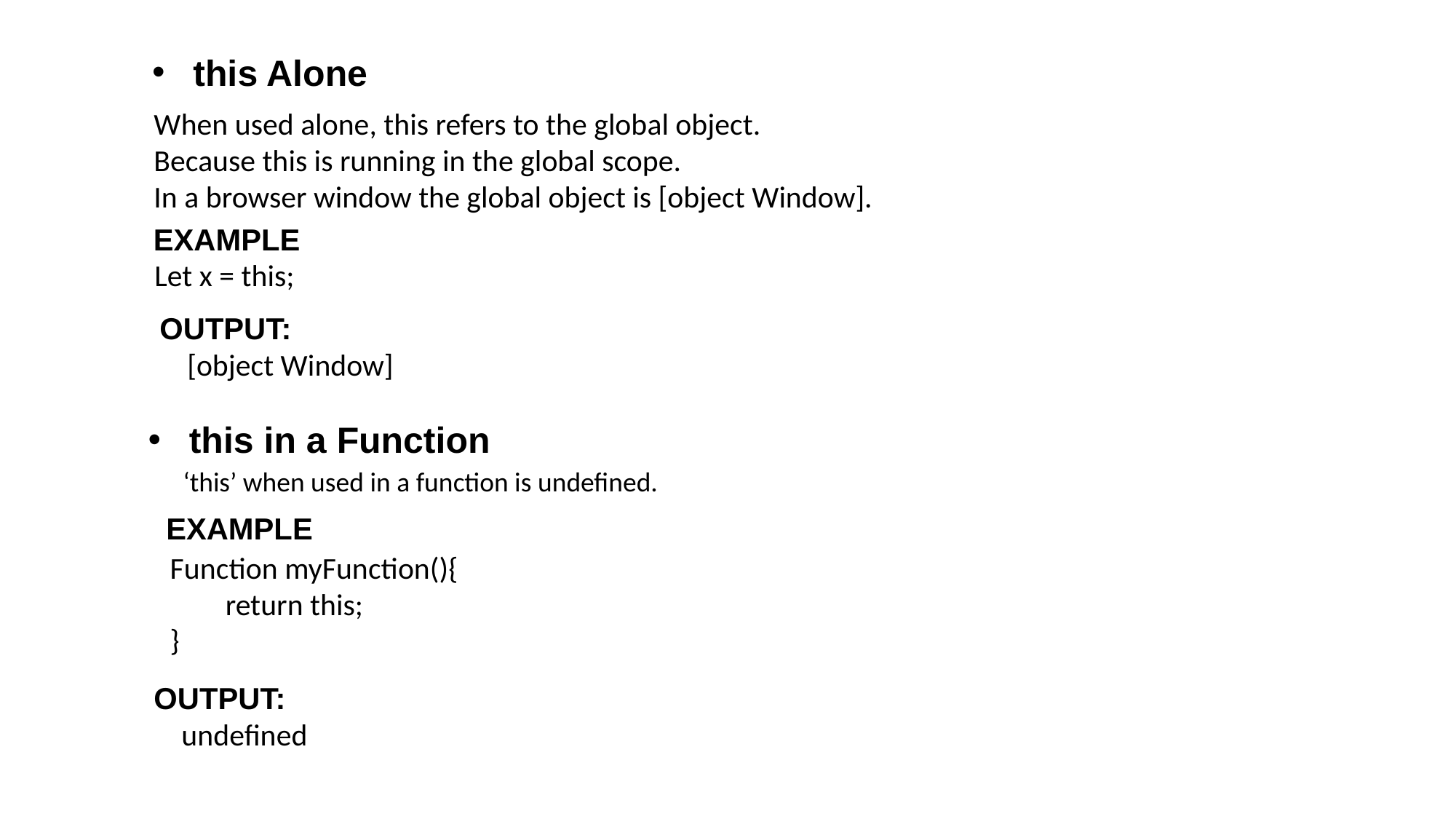

this Alone
When used alone, this refers to the global object.
Because this is running in the global scope.
In a browser window the global object is [object Window].
EXAMPLE
Let x = this;
OUTPUT:
    [object Window]
this in a Function
‘this’ when used in a function is undefined.
EXAMPLE
Function myFunction(){
        return this;
}
OUTPUT:
    undefined